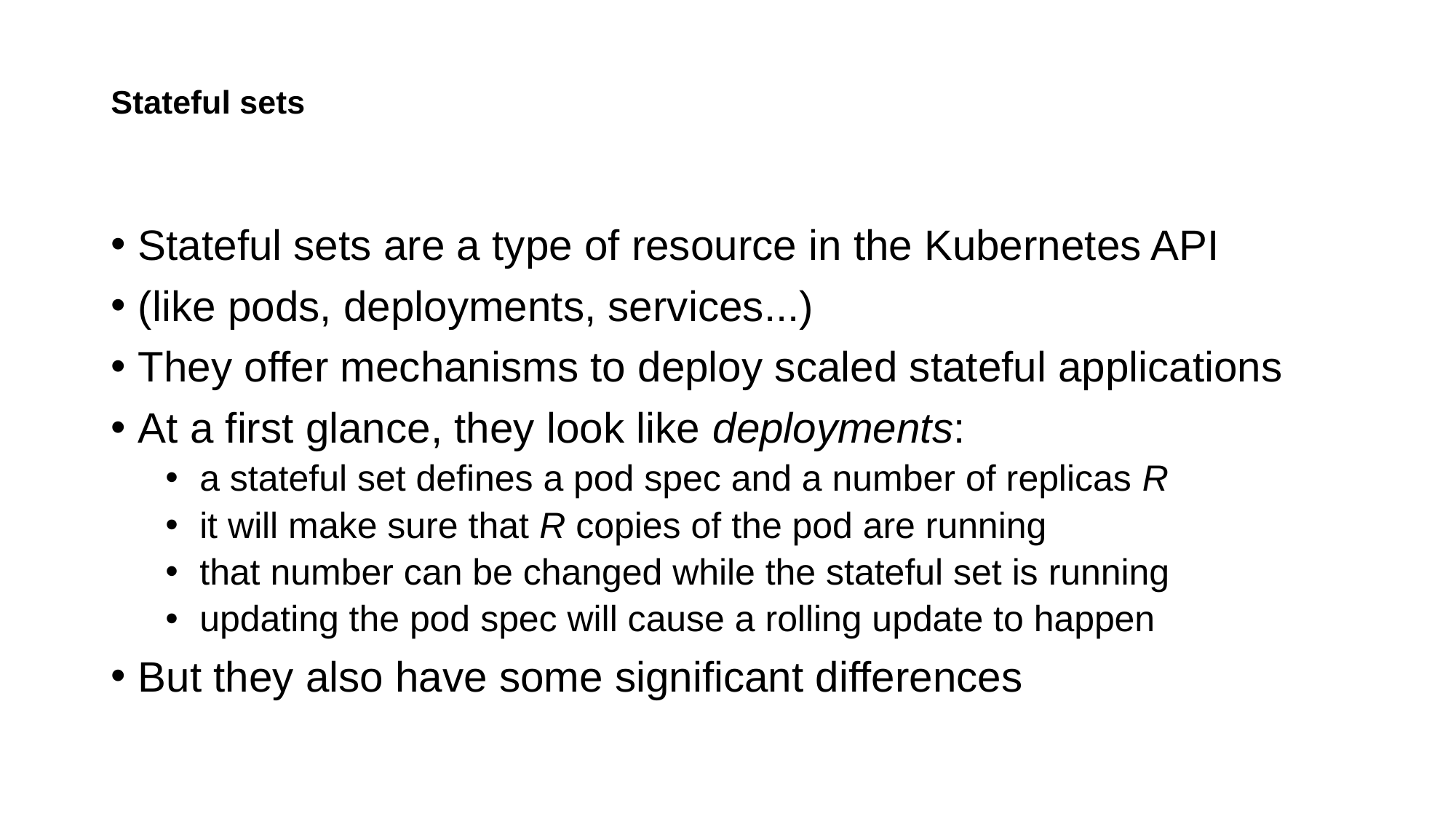

# Stateful sets
Stateful sets are a type of resource in the Kubernetes API
(like pods, deployments, services...)
They offer mechanisms to deploy scaled stateful applications
At a first glance, they look like deployments:
a stateful set defines a pod spec and a number of replicas R
it will make sure that R copies of the pod are running
that number can be changed while the stateful set is running
updating the pod spec will cause a rolling update to happen
But they also have some significant differences